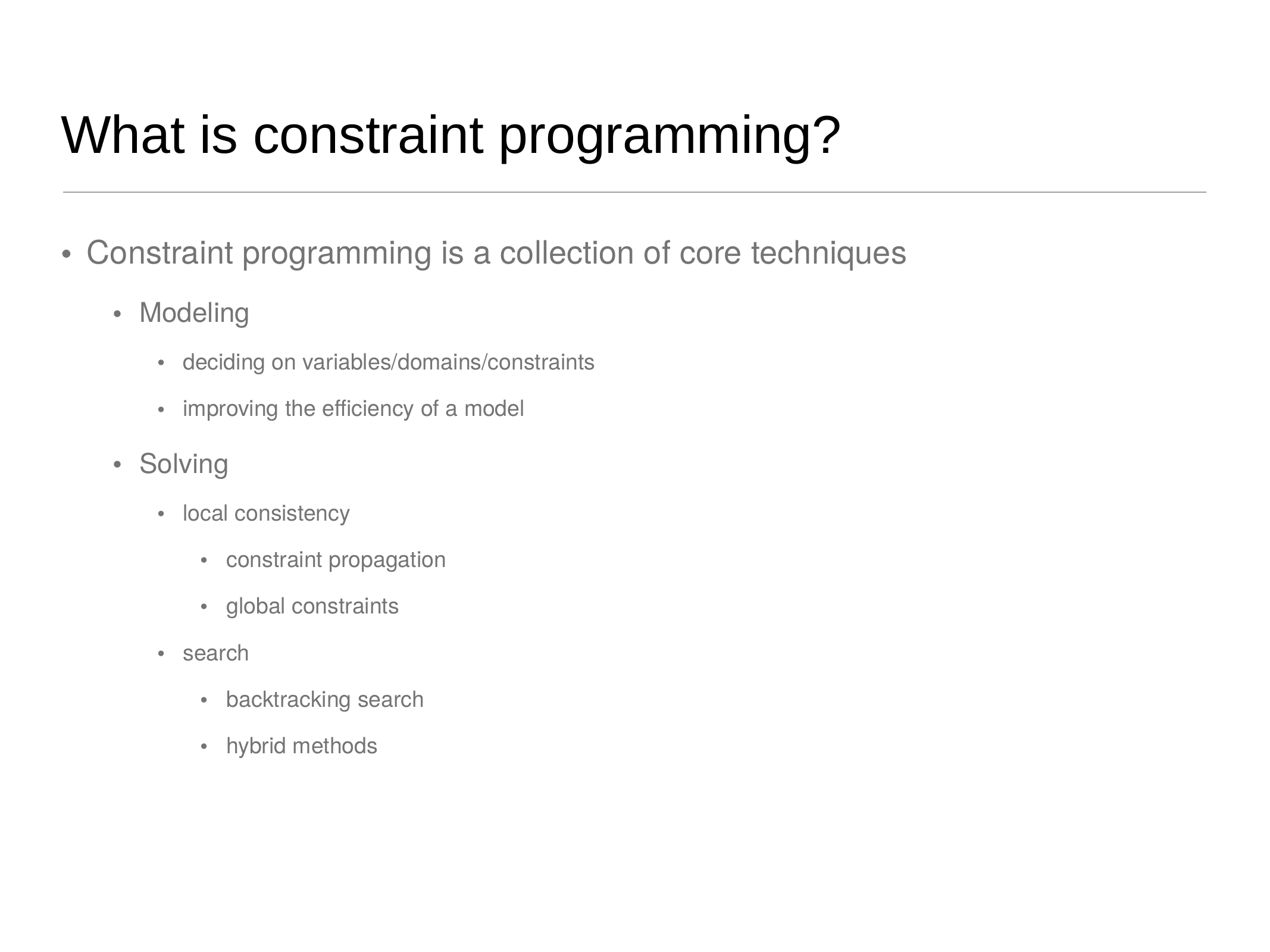

# What is constraint programming?

Constraint programming is a collection of core techniques
Modeling
deciding on variables/domains/constraints
improving the efficiency of a model
Solving
local consistency
constraint propagation
global constraints
search
backtracking search
hybrid methods